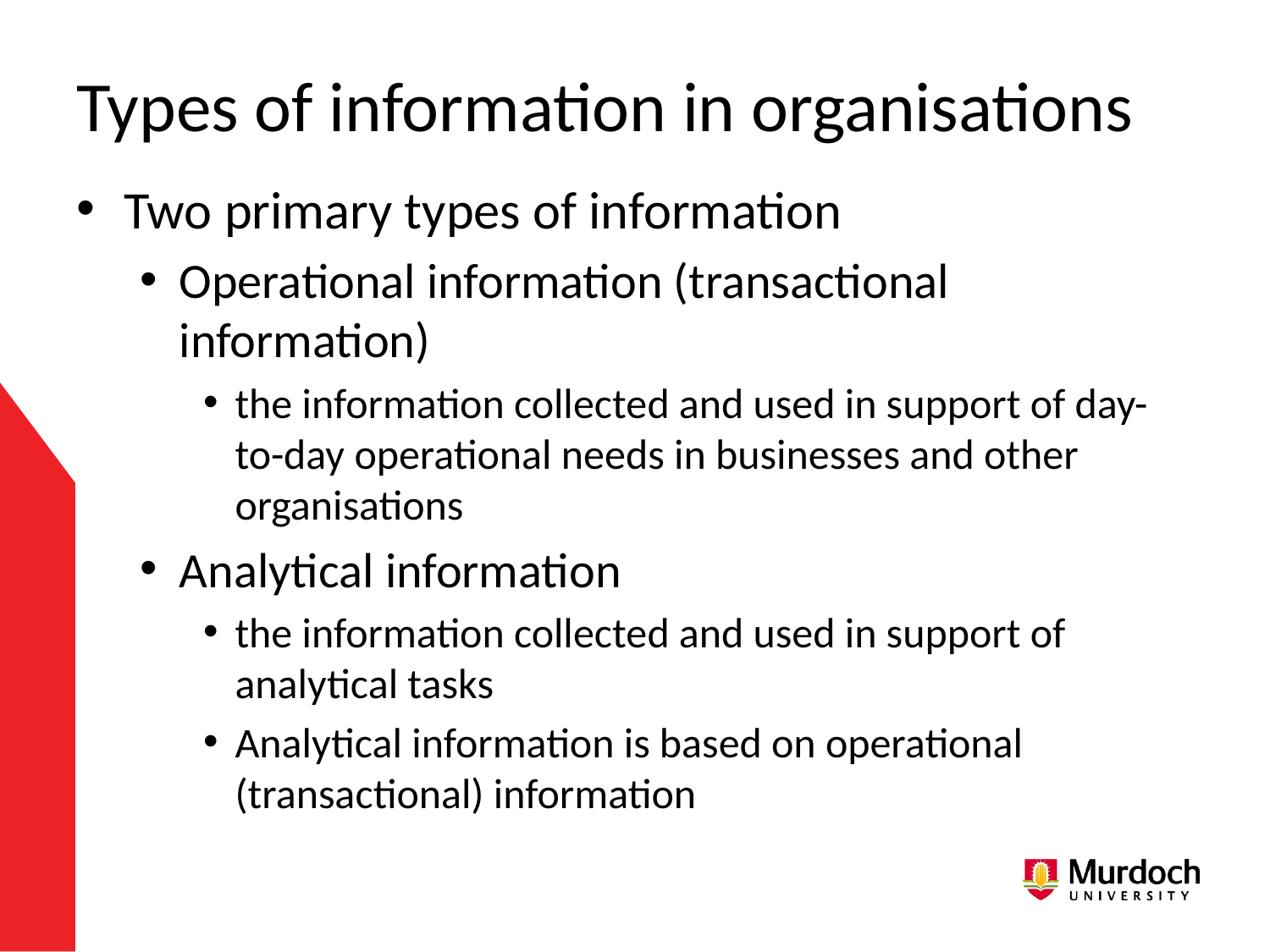

# Types of information in organisations
Two primary types of information
Operational information (transactional information)
the information collected and used in support of day-to-day operational needs in businesses and other organisations
Analytical information
the information collected and used in support of analytical tasks
Analytical information is based on operational (transactional) information